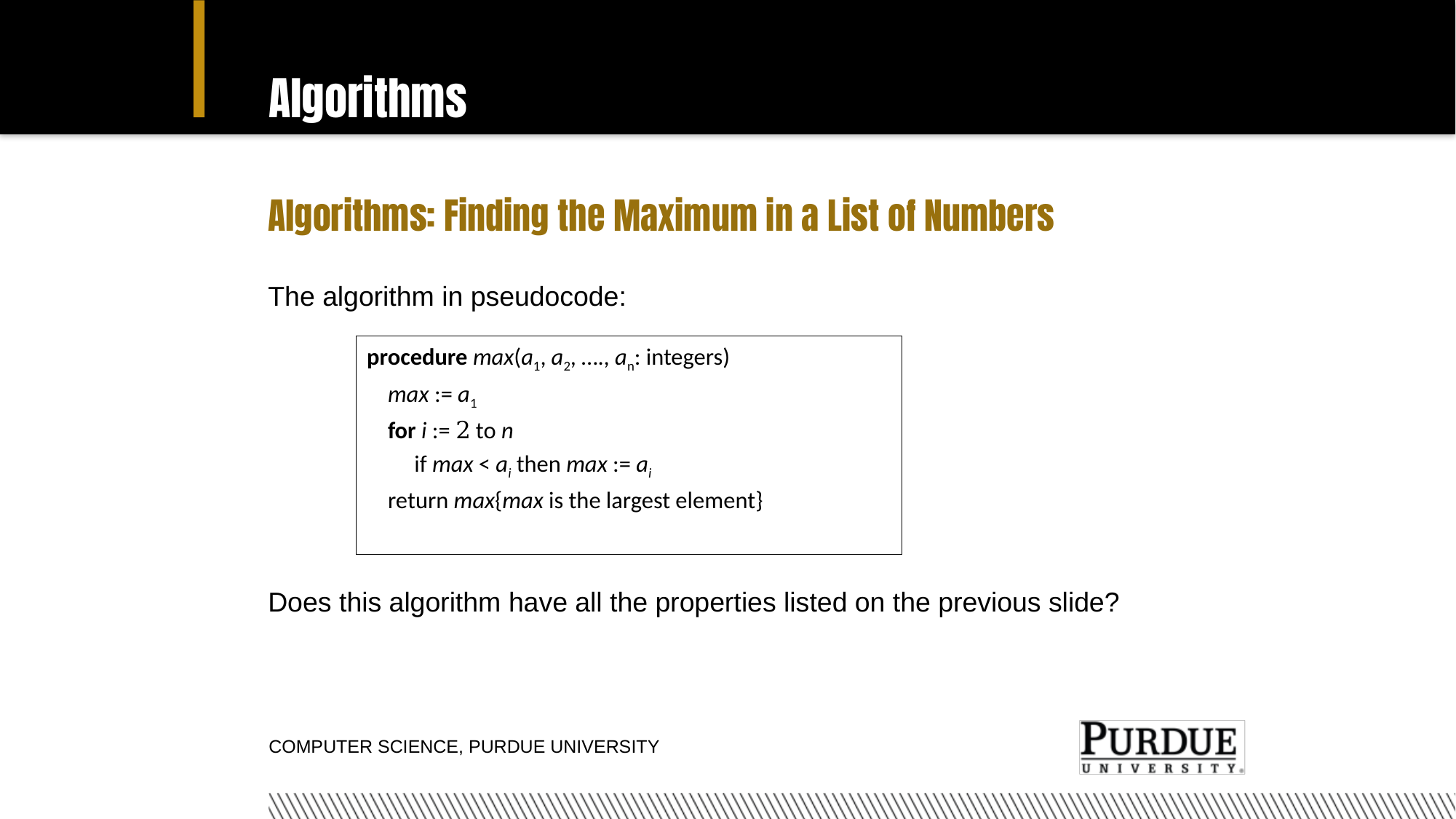

# Algorithms
Algorithms: Finding the Maximum in a List of Numbers
The algorithm in pseudocode:

Does this algorithm have all the properties listed on the previous slide?

procedure max(a1, a2, …., an: integers)
    max := a1
    for i := 2 to n
         if max < ai then max := ai
    return max{max is the largest element}

Computer Science, Purdue University